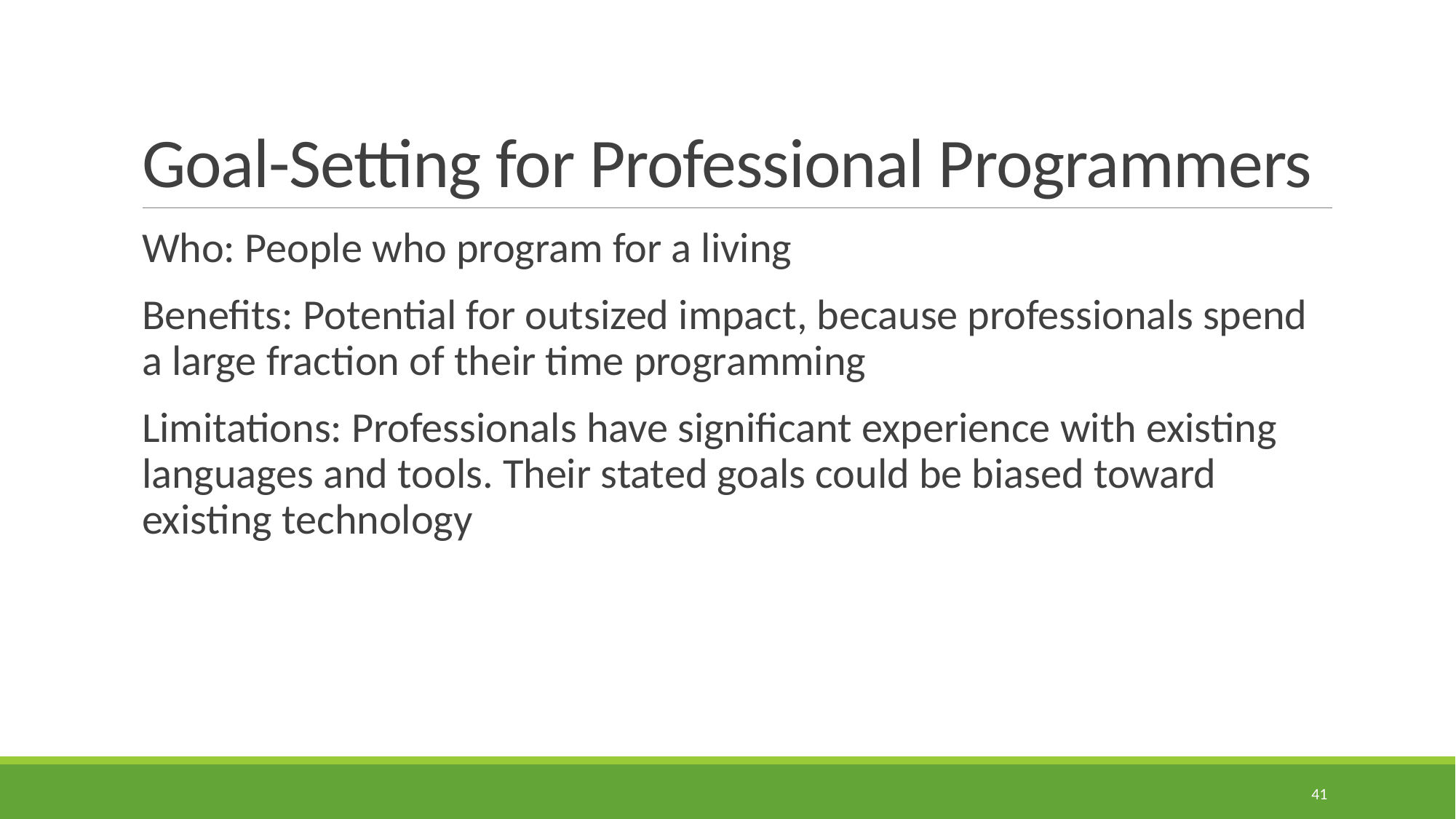

# Goal-Setting for Professional Programmers
Who: People who program for a living
Benefits: Potential for outsized impact, because professionals spend a large fraction of their time programming
Limitations: Professionals have significant experience with existing languages and tools. Their stated goals could be biased toward existing technology
41